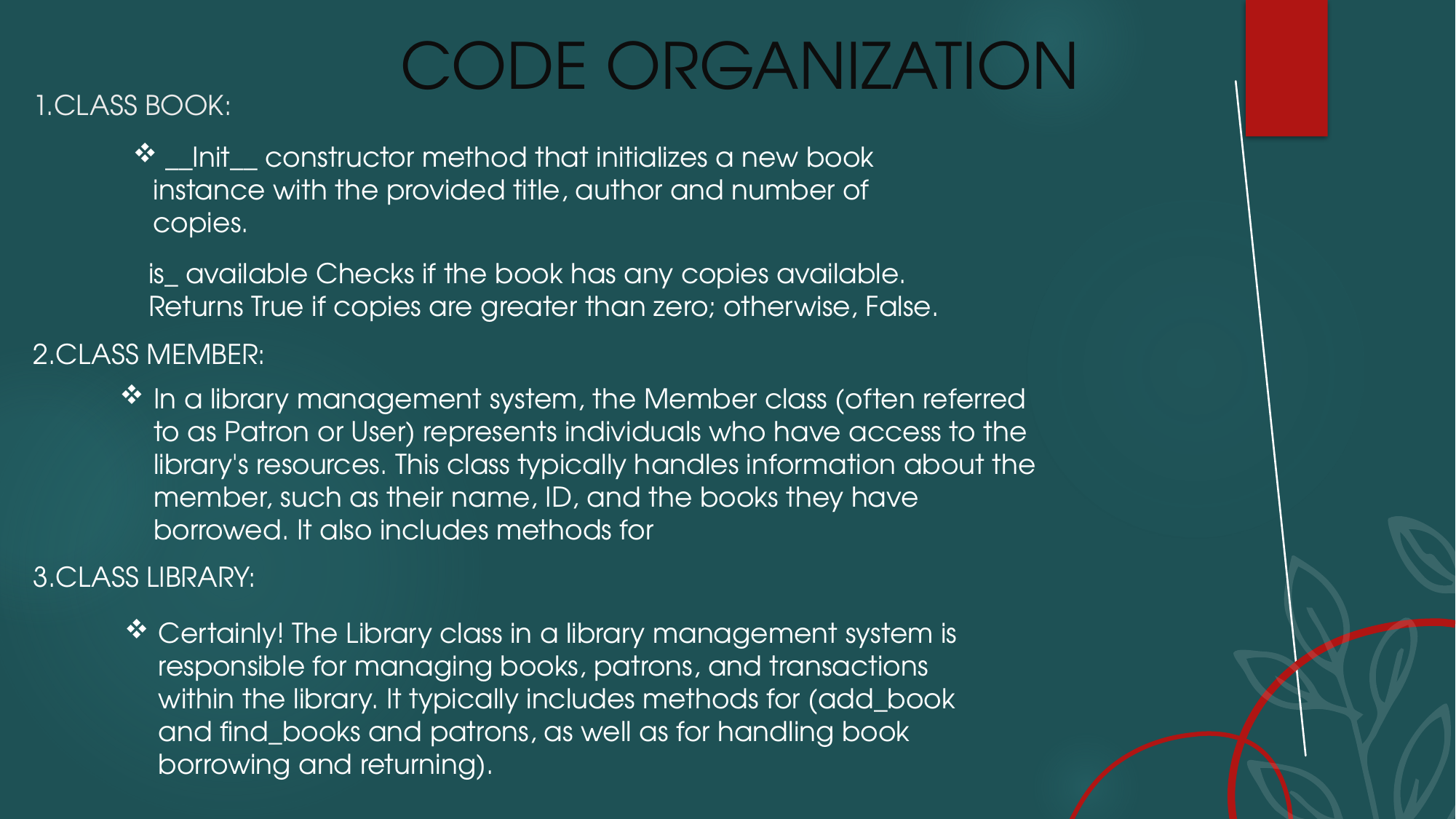

CODE ORGANIZATION
1.CLASS BOOK:
 __Init__ constructor method that initializes a new book instance with the provided title, author and number of copies.
is_ available Checks if the book has any copies available. Returns True if copies are greater than zero; otherwise, False.
2.CLASS MEMBER:
In a library management system, the Member class (often referred to as Patron or User) represents individuals who have access to the library's resources. This class typically handles information about the member, such as their name, ID, and the books they have borrowed. It also includes methods for
3.CLASS LIBRARY:
Certainly! The Library class in a library management system is responsible for managing books, patrons, and transactions within the library. It typically includes methods for (add_book and find_books and patrons, as well as for handling book borrowing and returning).